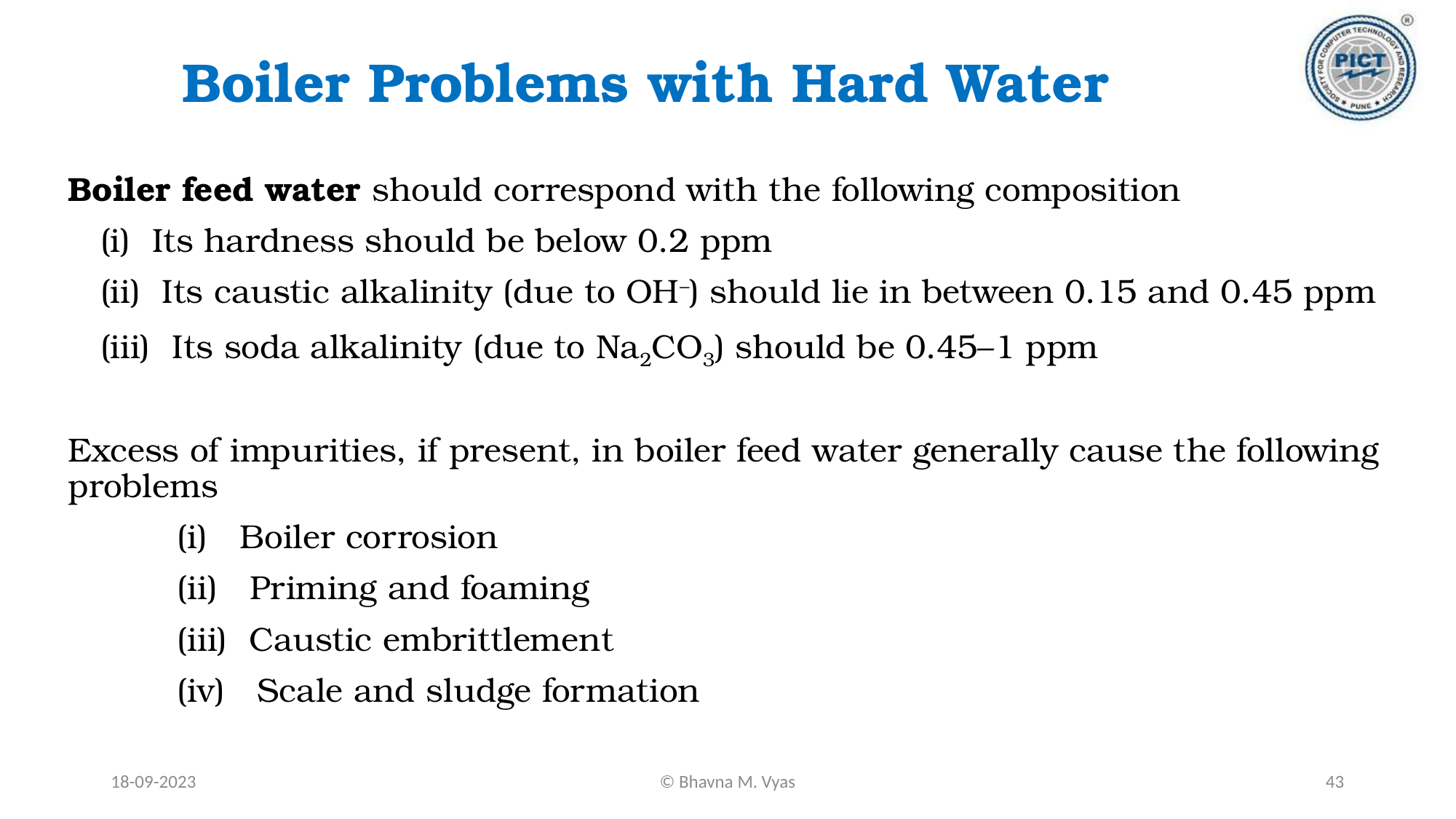

Boiler Problems with Hard Water
Boiler feed water should correspond with the following composition
   (i)  Its hardness should be below 0.2 ppm
   (ii)  Its caustic alkalinity (due to OH–) should lie in between 0.15 and 0.45 ppm
   (iii)  Its soda alkalinity (due to Na2CO3) should be 0.45–1 ppm

Excess of impurities, if present, in boiler feed water generally cause the following problems
	(i)   Boiler corrosion
	(ii)   Priming and foaming
	(iii)  Caustic embrittlement
	(iv)   Scale and sludge formation

18-09-2023
© Bhavna M. Vyas
43